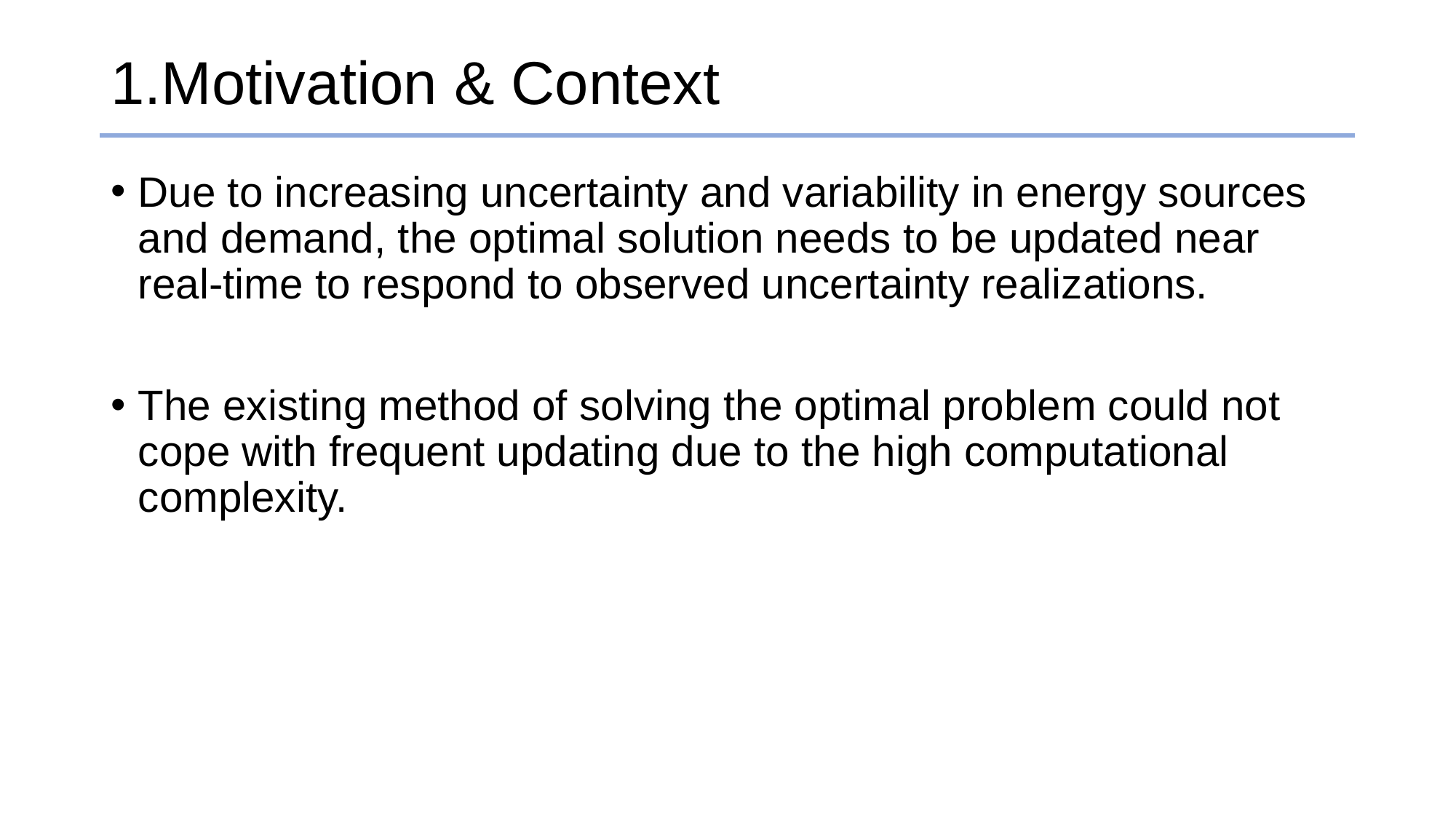

# 1.Motivation & Context
Due to increasing uncertainty and variability in energy sources and demand, the optimal solution needs to be updated near real-time to respond to observed uncertainty realizations.

The existing method of solving the optimal problem could not cope with frequent updating due to the high computational complexity.